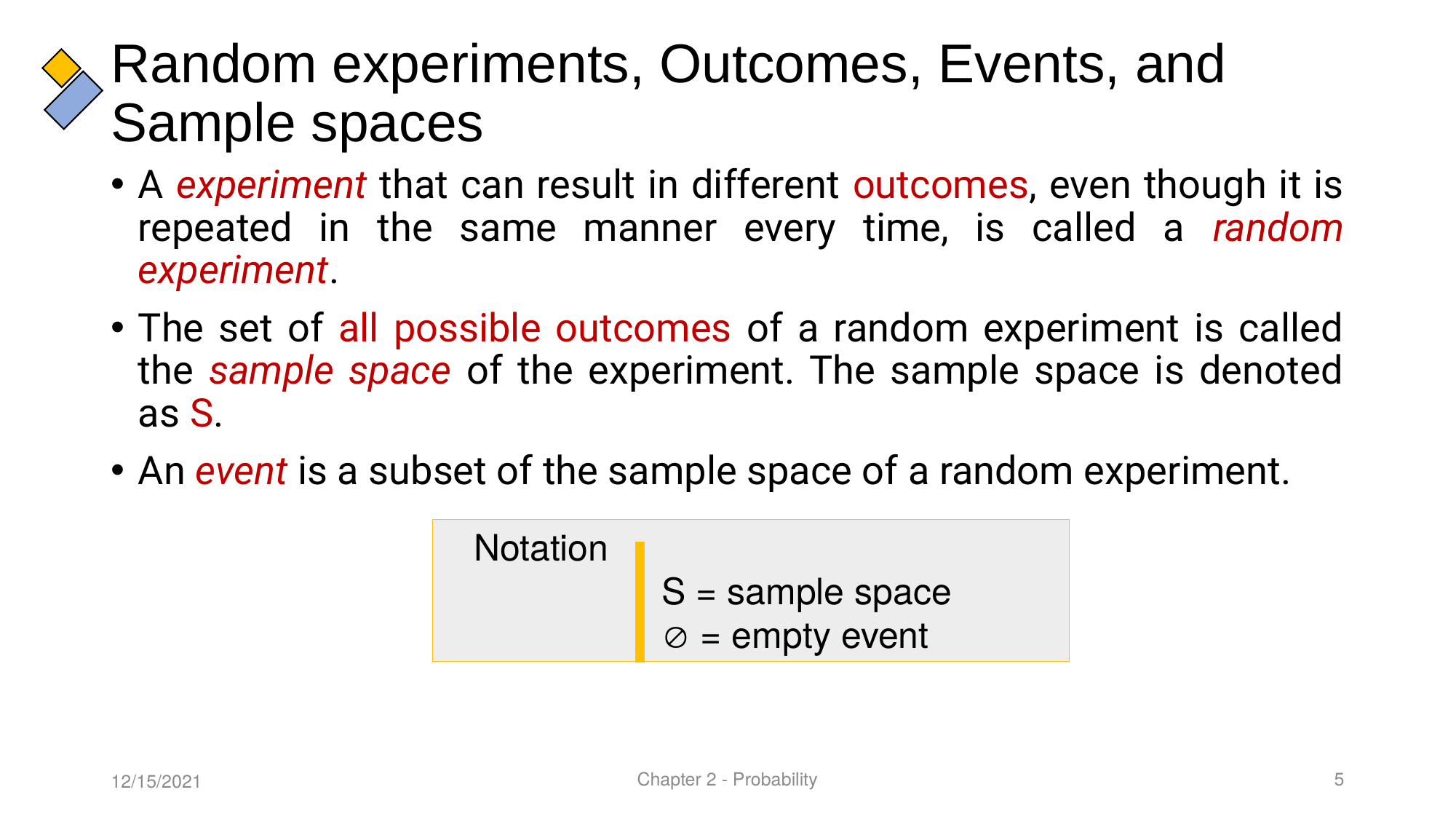

# Random experiments, Outcomes, Events, and Sample spaces
A experiment that can result in different outcomes, even though it is repeated in the same manner every time, is called a random experiment.
The set of all possible outcomes of a random experiment is called the sample space of the experiment. The sample space is denoted as S.
An event is a subset of the sample space of a random experiment.
   Notation
		S = sample space
		∅ = empty event
12/15/2021
Chapter 2 - Probability
5